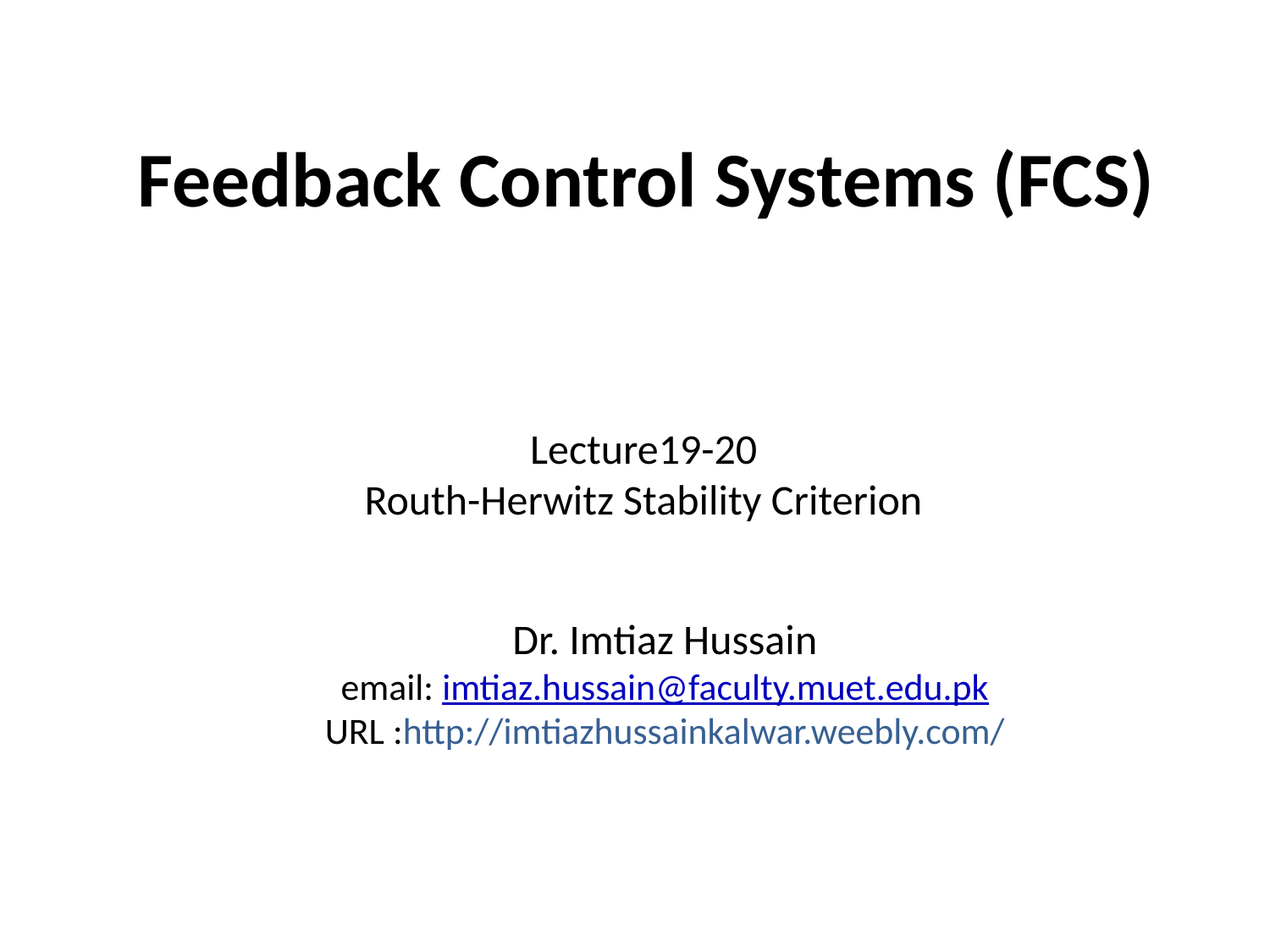

# Feedback Control Systems (FCS)
Lecture19-20
Routh-Herwitz Stability Criterion
Dr. Imtiaz Hussain
email: imtiaz.hussain@faculty.muet.edu.pk
URL :http://imtiazhussainkalwar.weebly.com/